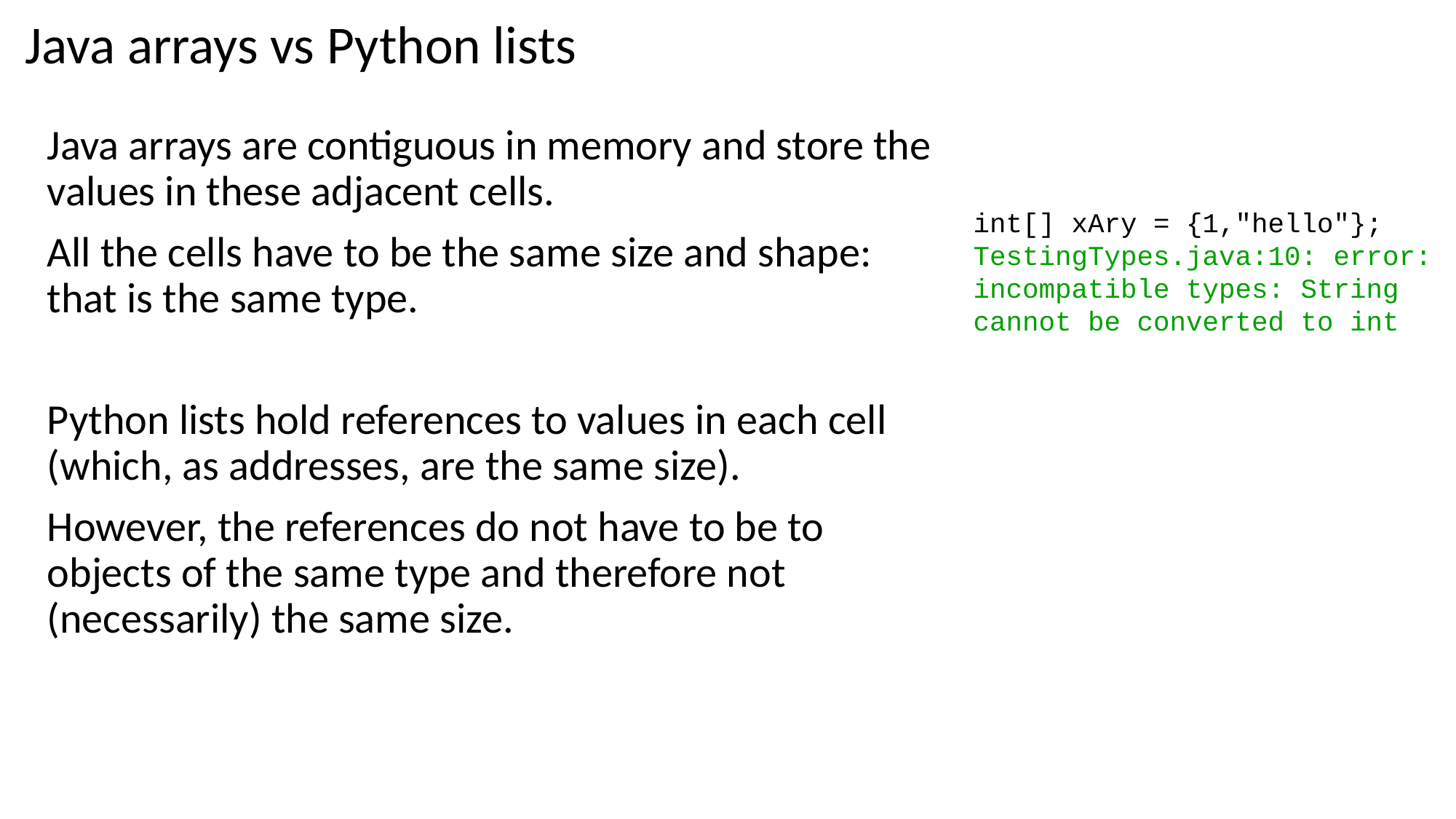

# Java arrays vs Python lists
Java arrays are contiguous in memory and store the values in these adjacent cells.
All the cells have to be the same size and shape: that is the same type.

Python lists hold references to values in each cell (which, as addresses, are the same size).
However, the references do not have to be to objects of the same type and therefore not (necessarily) the same size.
int[] xAry = {1,"hello"};
TestingTypes.java:10: error: incompatible types: String cannot be converted to int